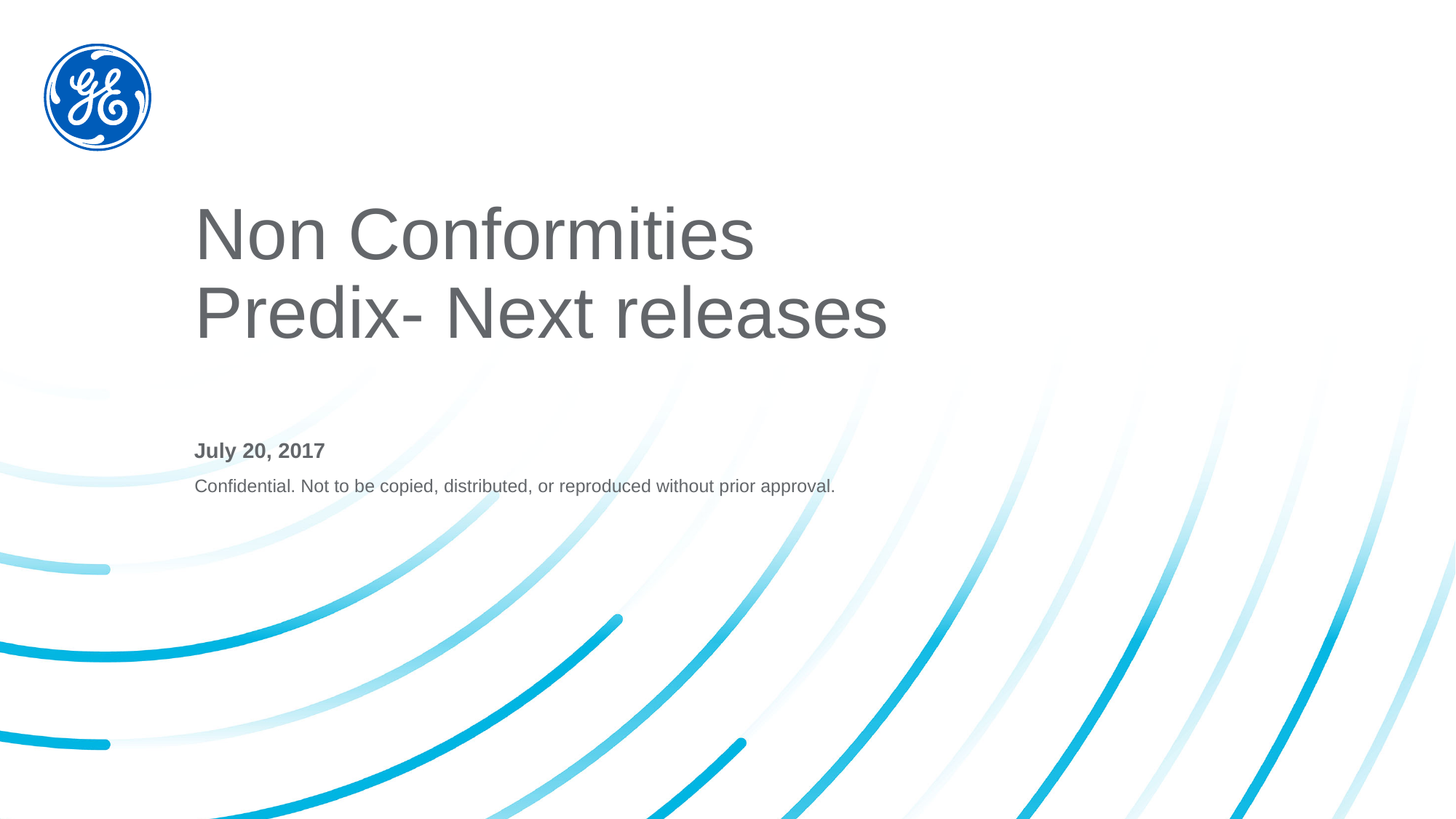

# Non Conformities Predix- Next releases
July 20, 2017